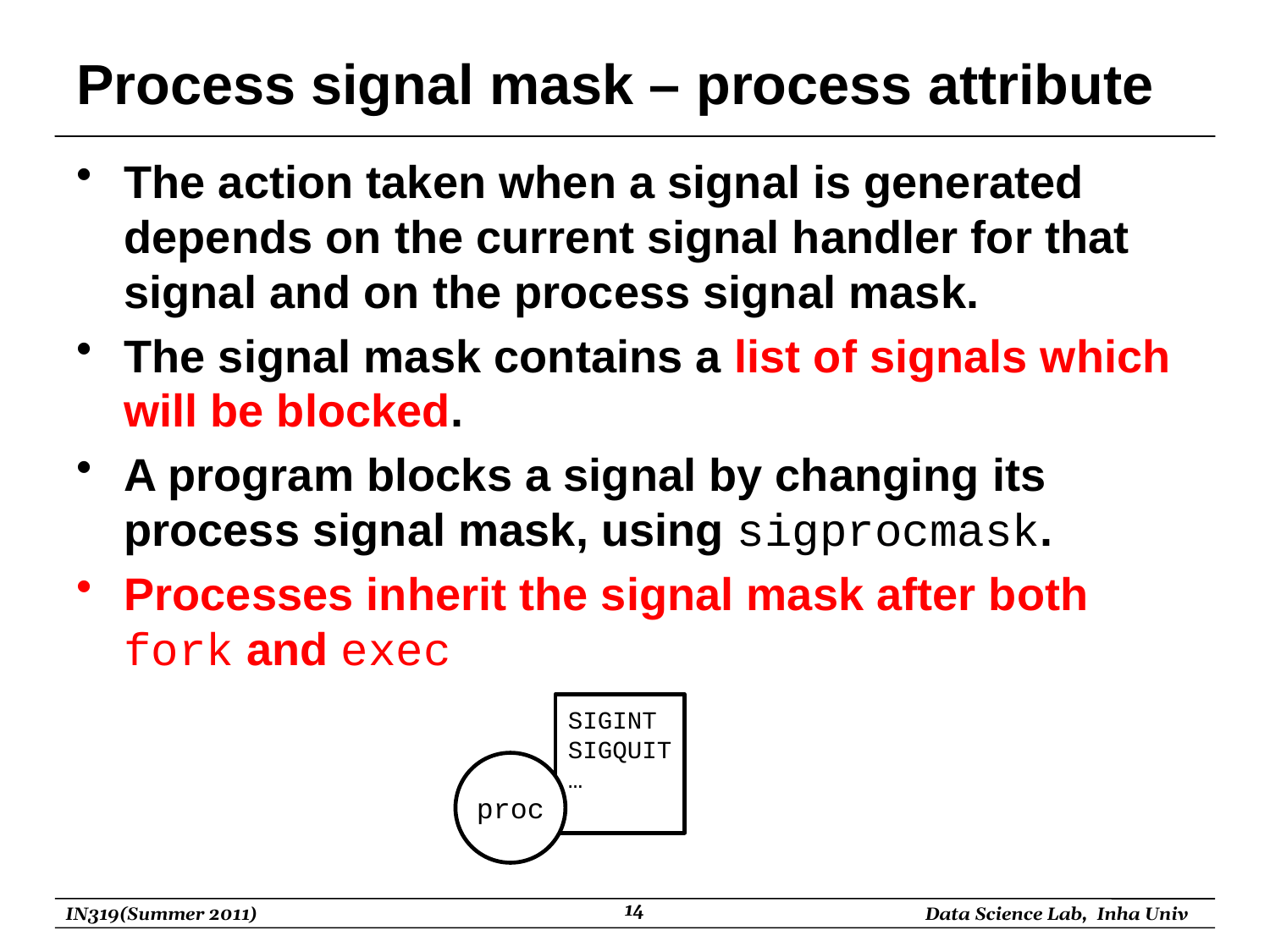

# Process signal mask – process attribute
The action taken when a signal is generated depends on the current signal handler for that signal and on the process signal mask.
The signal mask contains a list of signals which will be blocked.
A program blocks a signal by changing its process signal mask, using sigprocmask.
Processes inherit the signal mask after both fork and exec

SIGINT
SIGQUIT
…
proc
14